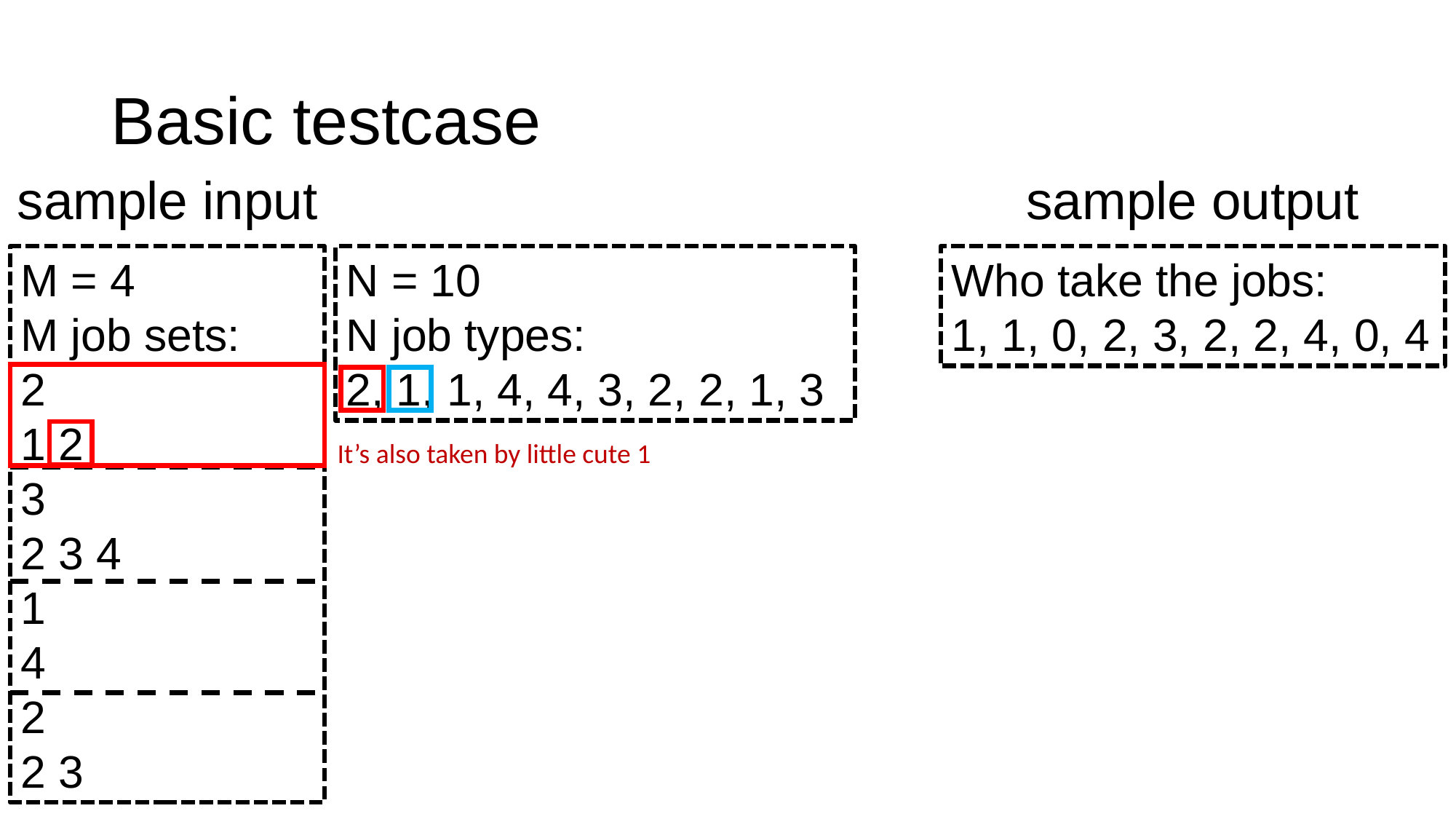

# Basic testcase
sample input
sample output
N = 10
N job types:
2, 1, 1, 4, 4, 3, 2, 2, 1, 3
Who take the jobs:
1, 1, 0, 2, 3, 2, 2, 4, 0, 4
M = 4
M job sets:
2
1 2
3
2 3 4
1
4
2
2 3

It’s also taken by little cute 1